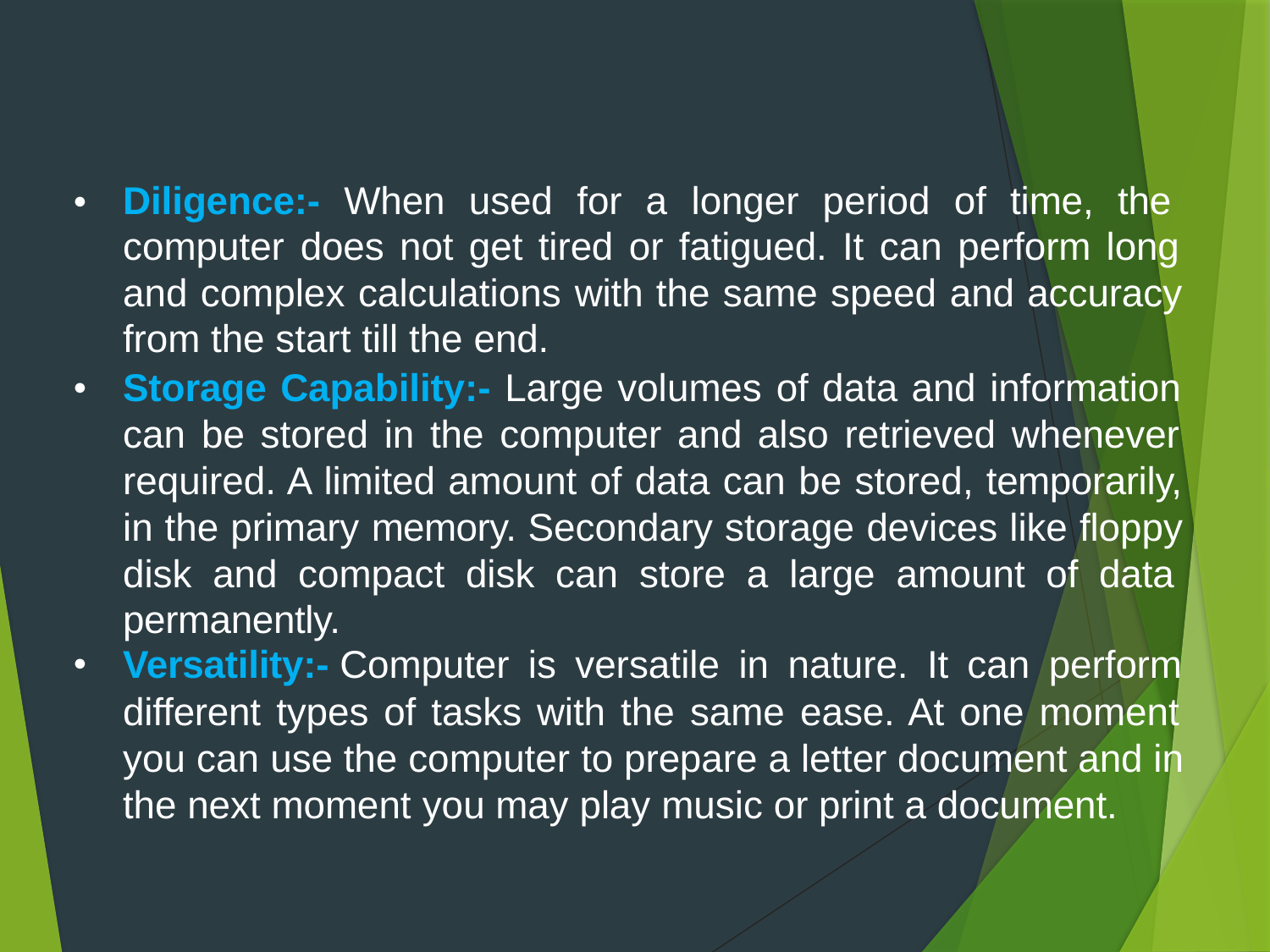

Diligence:- When used for a longer period of time, the  computer does not get tired or fatigued. It can perform long  and complex calculations with the same speed and accuracy  from the start till the end.
Storage Capability:- Large volumes of data and information  can be stored in the computer and also retrieved whenever  required. A limited amount of data can be stored, temporarily,  in the primary memory. Secondary storage devices like floppy  disk and compact disk can store a large amount of data  permanently.
Versatility:- Computer is versatile in nature. It can perform
different types of tasks with the same ease. At one moment  you can use the computer to prepare a letter document and in  the next moment you may play music or print a document.